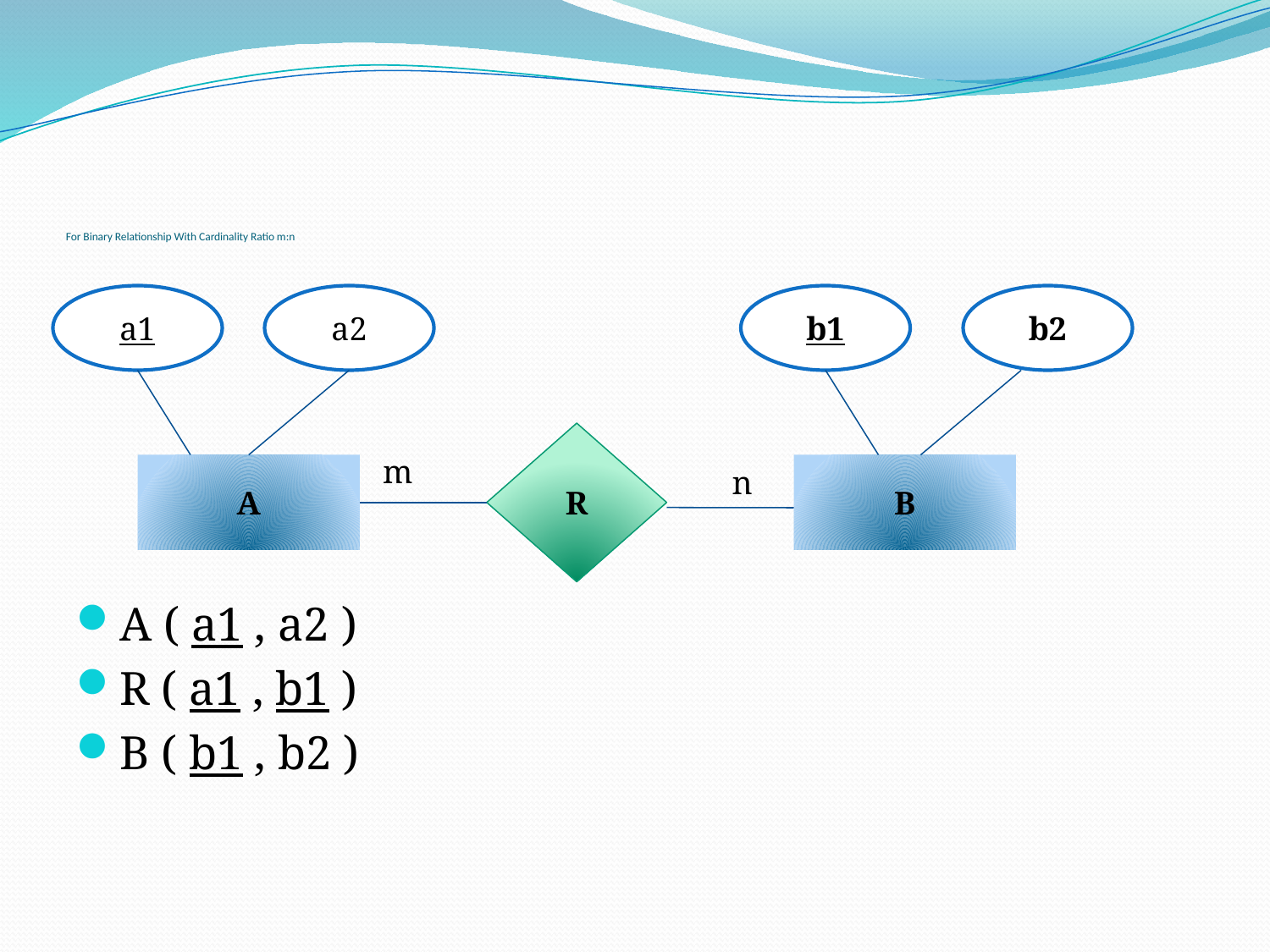

# For Binary Relationship With Cardinality Ratio m:n

A ( a1 , a2 )
R ( a1 , b1 )
B ( b1 , b2 )

a1
a2
b1
b2
A
B
R
m
n